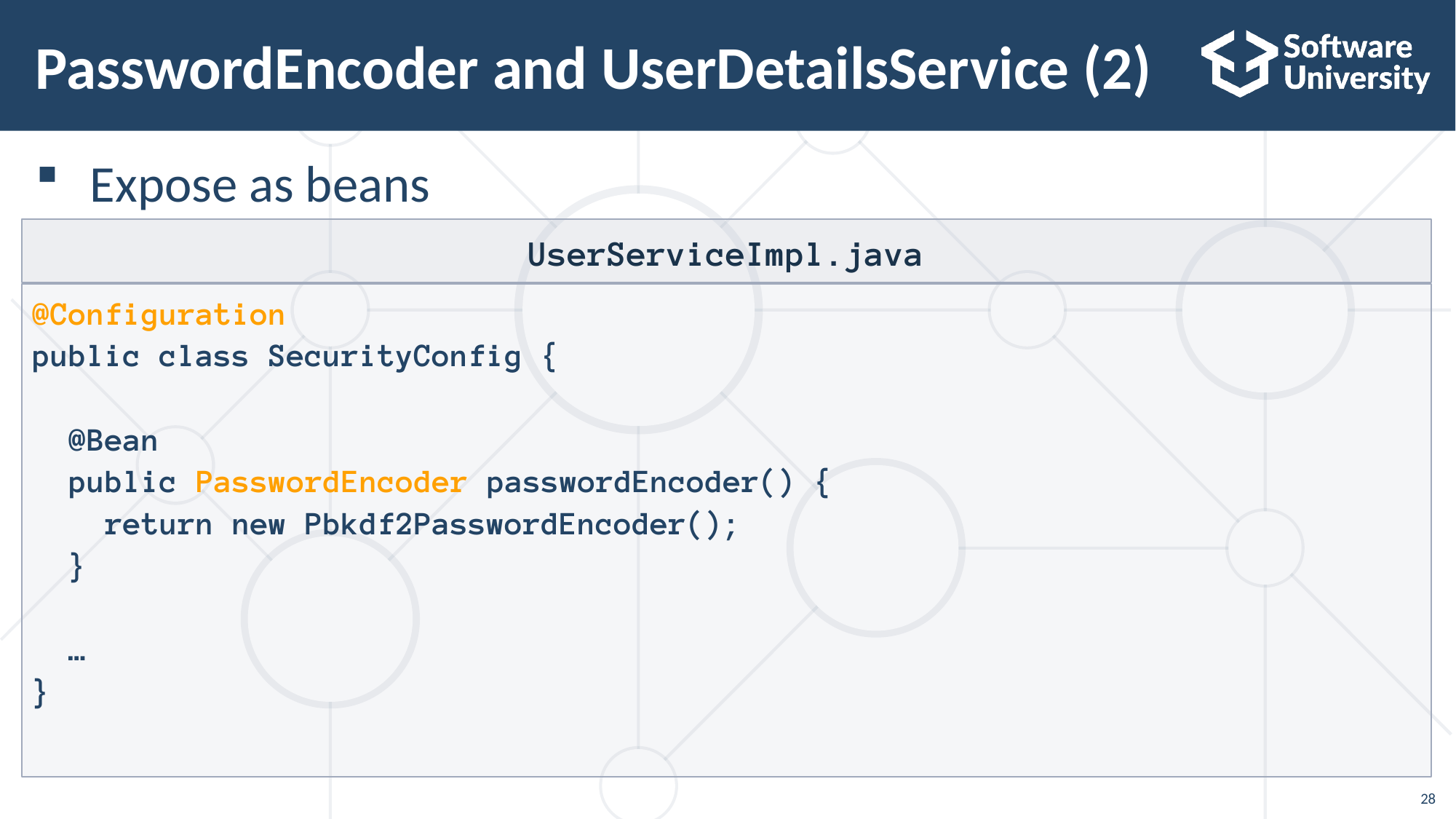

# PasswordEncoder and UserDetailsService (2)
Expose as beans

UserServiceImpl.java
@Configuration
public class SecurityConfig {

  @Bean
  public PasswordEncoder passwordEncoder() {
    return new Pbkdf2PasswordEncoder();
  }

  …
}
28